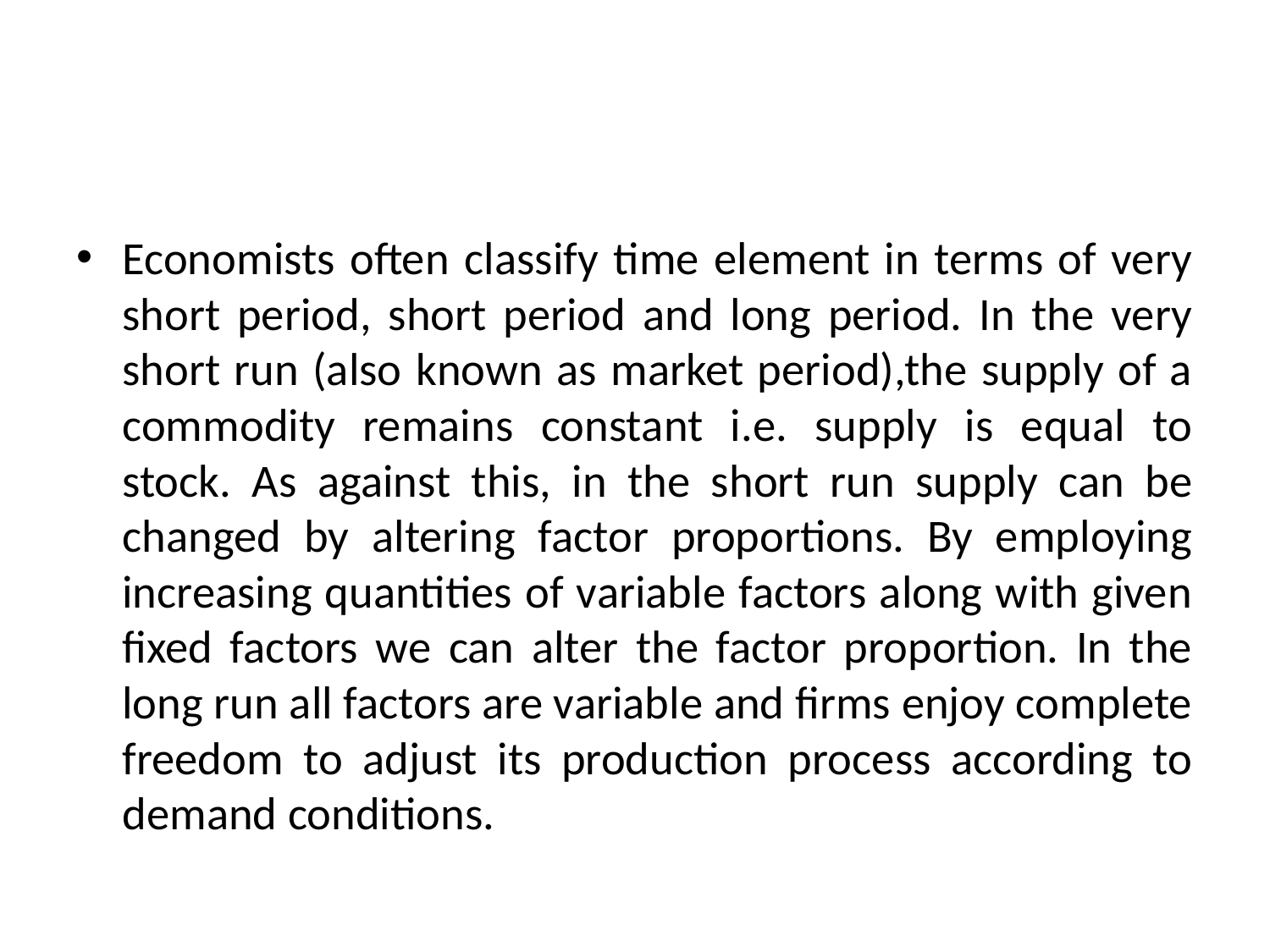

#
Economists often classify time element in terms of very short period, short period and long period. In the very short run (also known as market period),the supply of a commodity remains constant i.e. supply is equal to stock. As against this, in the short run supply can be changed by altering factor proportions. By employing increasing quantities of variable factors along with given fixed factors we can alter the factor proportion. In the long run all factors are variable and firms enjoy complete freedom to adjust its production process according to demand conditions.